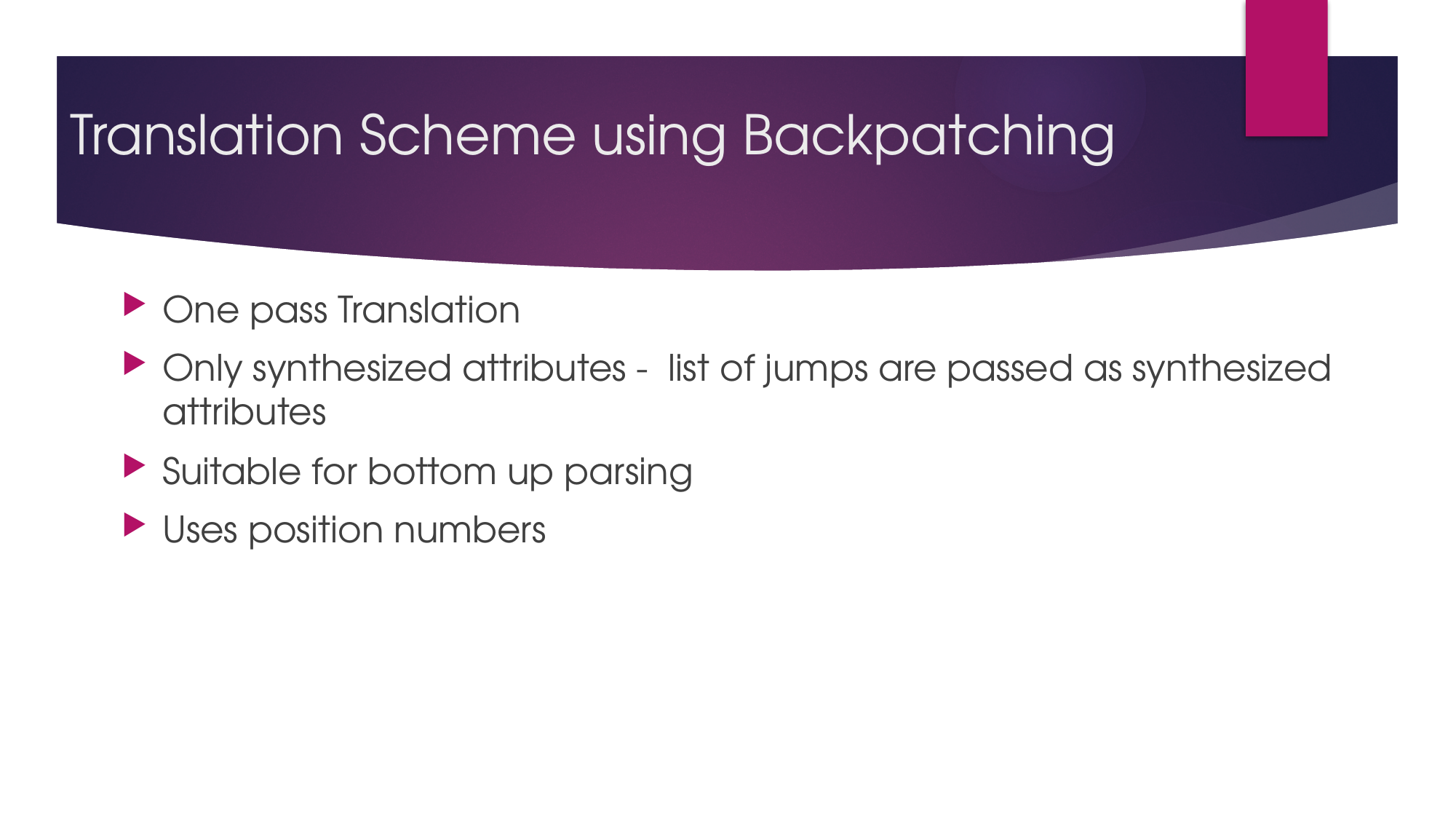

# Translation Scheme using Backpatching
One pass Translation
Only synthesized attributes -  list of jumps are passed as synthesized attributes
Suitable for bottom up parsing
Uses position numbers